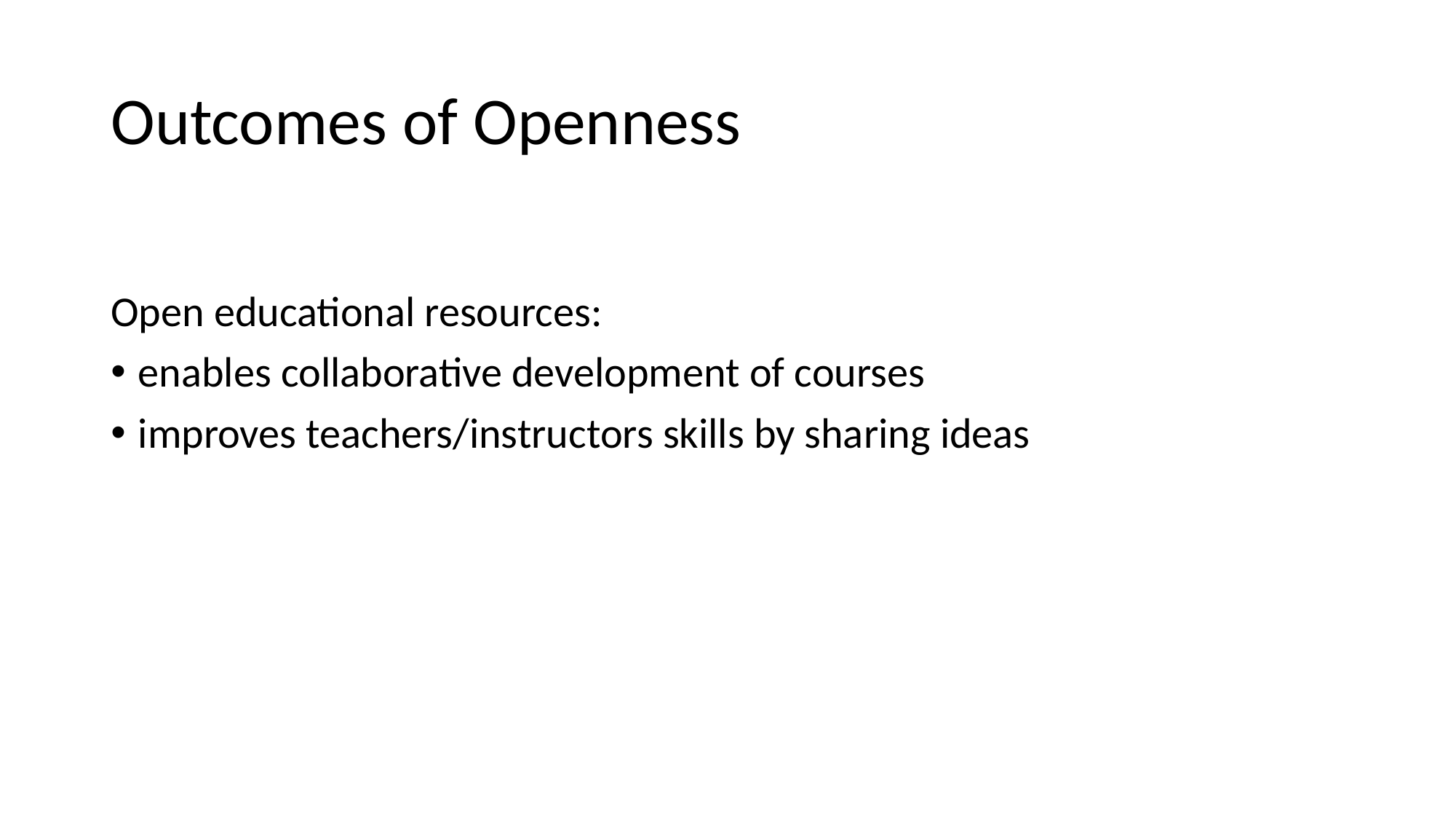

# Outcomes of Openness

Open educational resources:
enables collaborative development of courses
improves teachers/instructors skills by sharing ideas